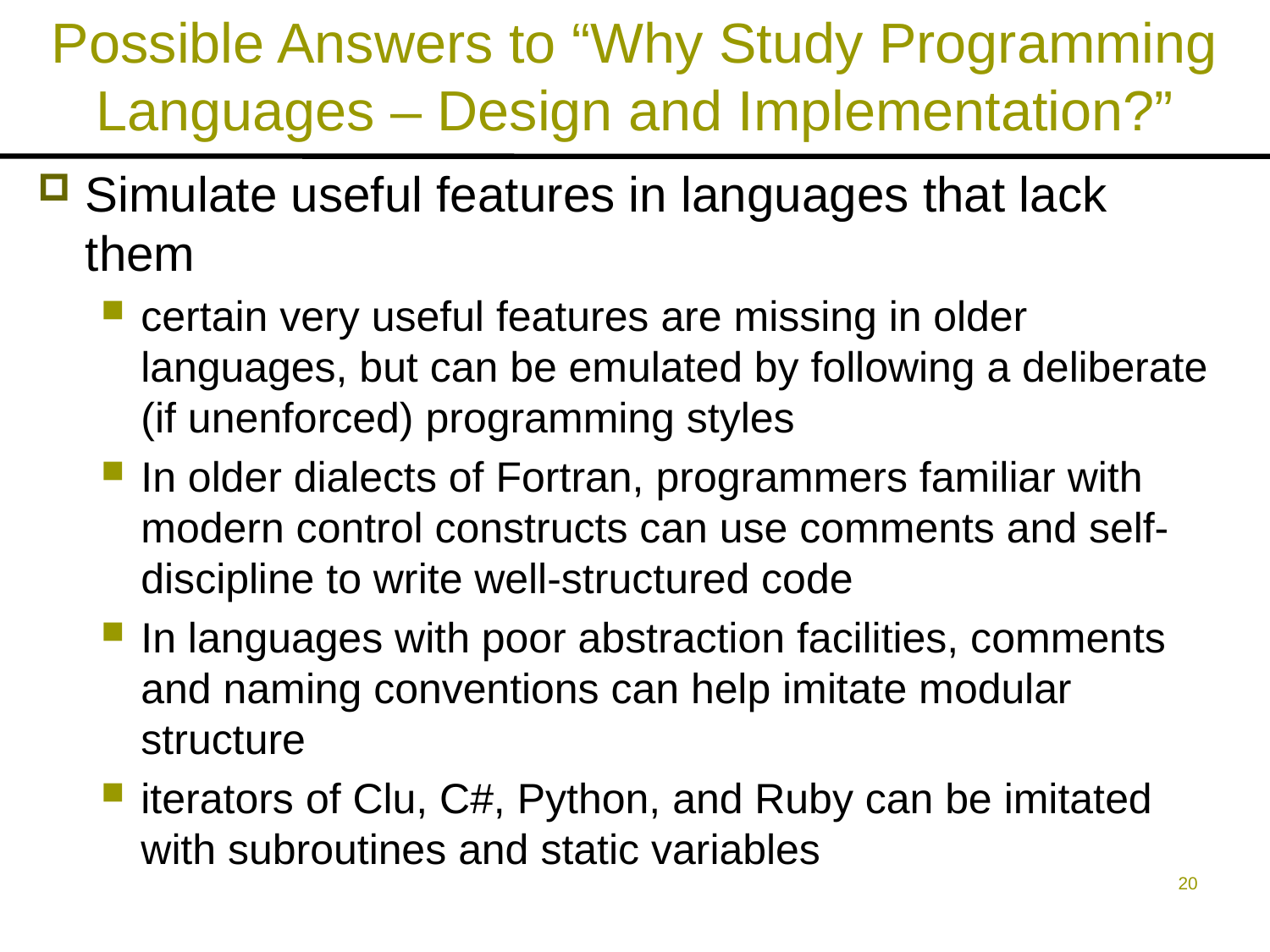

Possible Answers to “Why Study Programming Languages – Design and Implementation?”
Simulate useful features in languages that lack them
certain very useful features are missing in older languages, but can be emulated by following a deliberate (if unenforced) programming styles
In older dialects of Fortran, programmers familiar with modern control constructs can use comments and self-discipline to write well-structured code
In languages with poor abstraction facilities, comments and naming conventions can help imitate modular structure
iterators of Clu, C#, Python, and Ruby can be imitated with subroutines and static variables
20